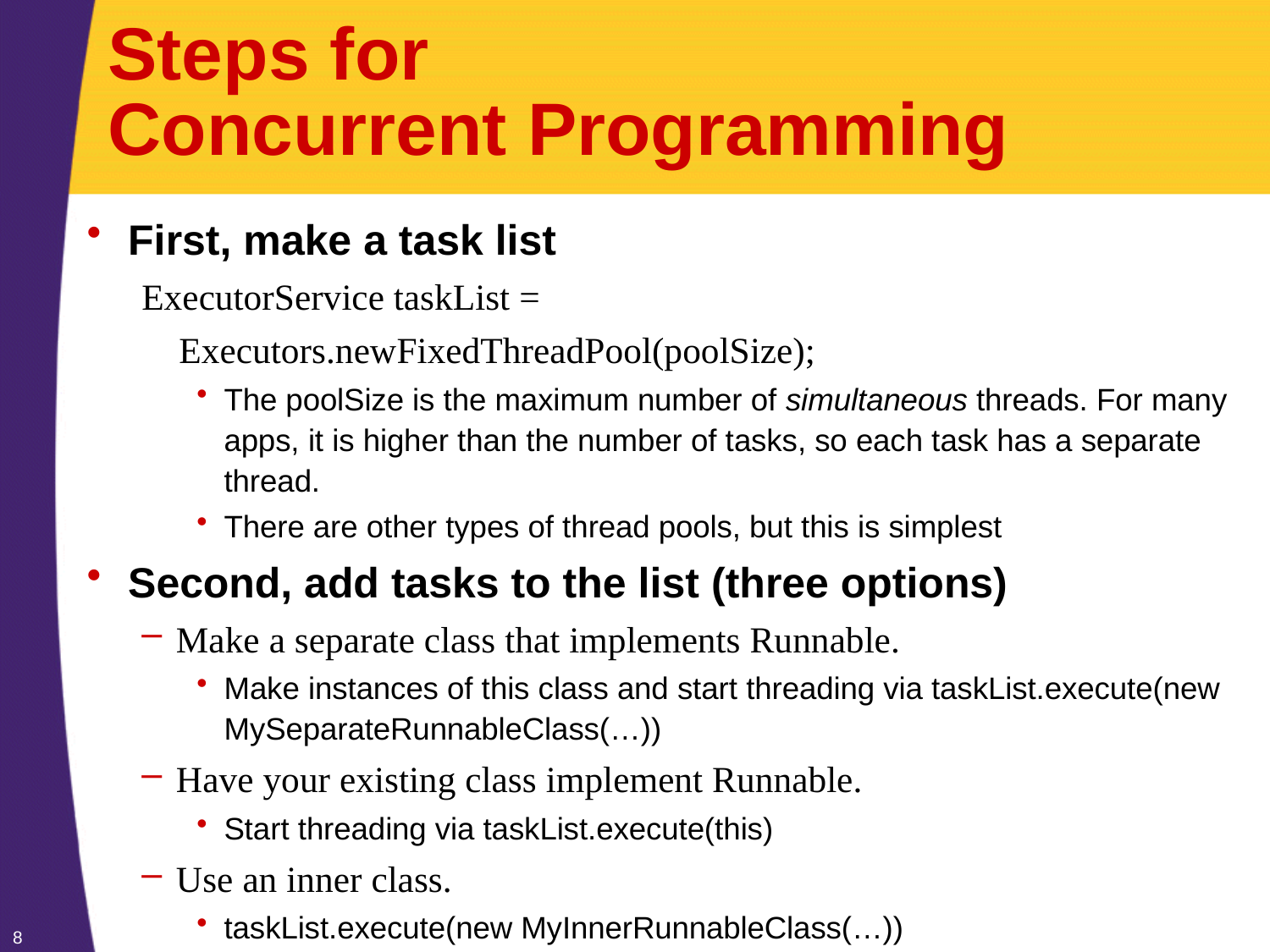

# Steps for Concurrent Programming
First, make a task list
ExecutorService taskList =
    Executors.newFixedThreadPool(poolSize);
The poolSize is the maximum number of simultaneous threads. For many apps, it is higher than the number of tasks, so each task has a separate thread.
There are other types of thread pools, but this is simplest
Second, add tasks to the list (three options)
Make a separate class that implements Runnable.
Make instances of this class and start threading via taskList.execute(new MySeparateRunnableClass(…))
Have your existing class implement Runnable.
Start threading via taskList.execute(this)
Use an inner class.
taskList.execute(new MyInnerRunnableClass(…))

8